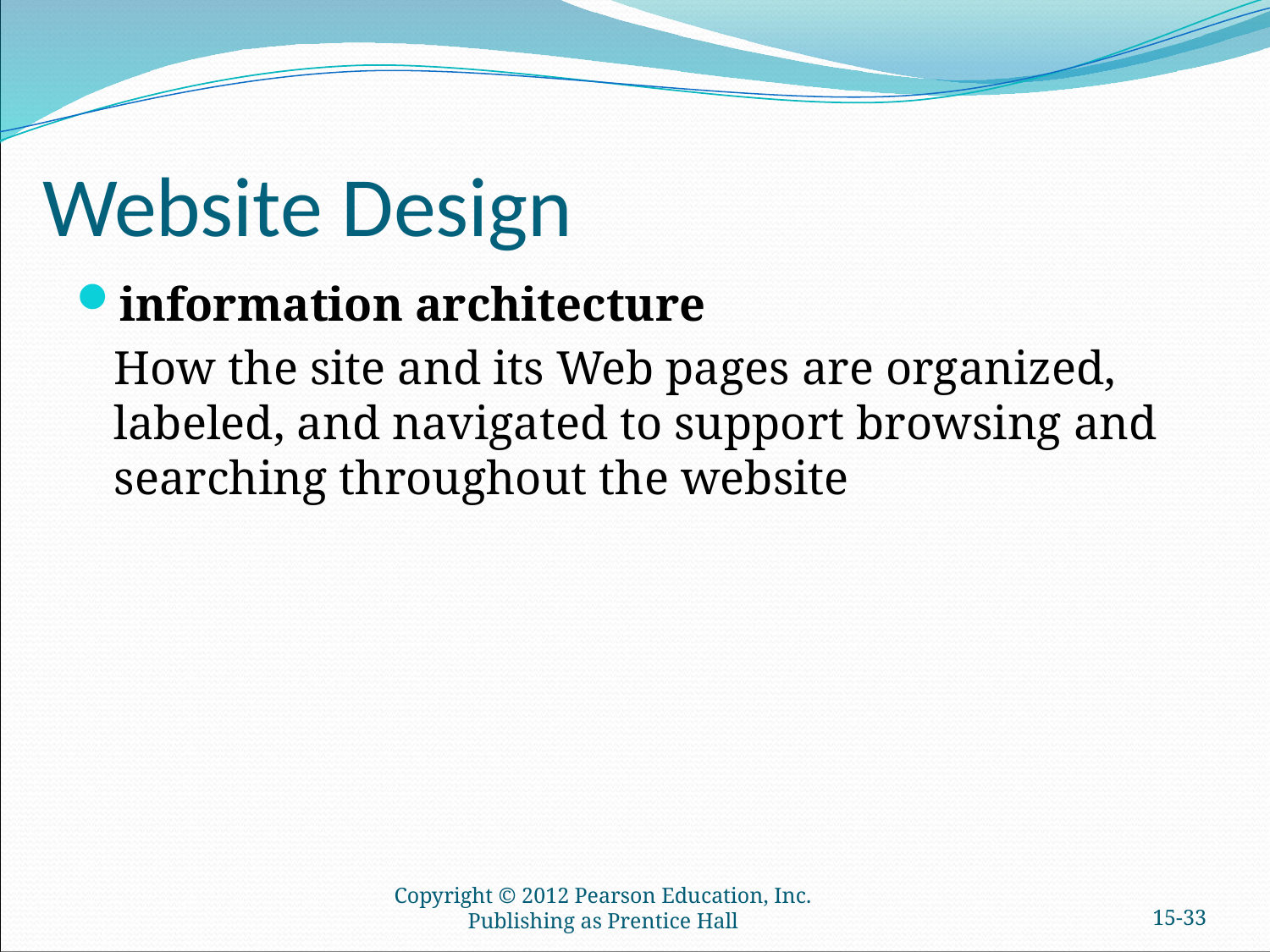

# Website Design
information architecture
	How the site and its Web pages are organized, labeled, and navigated to support browsing and searching throughout the website

Copyright © 2012 Pearson Education, Inc. Publishing as Prentice Hall
15-33